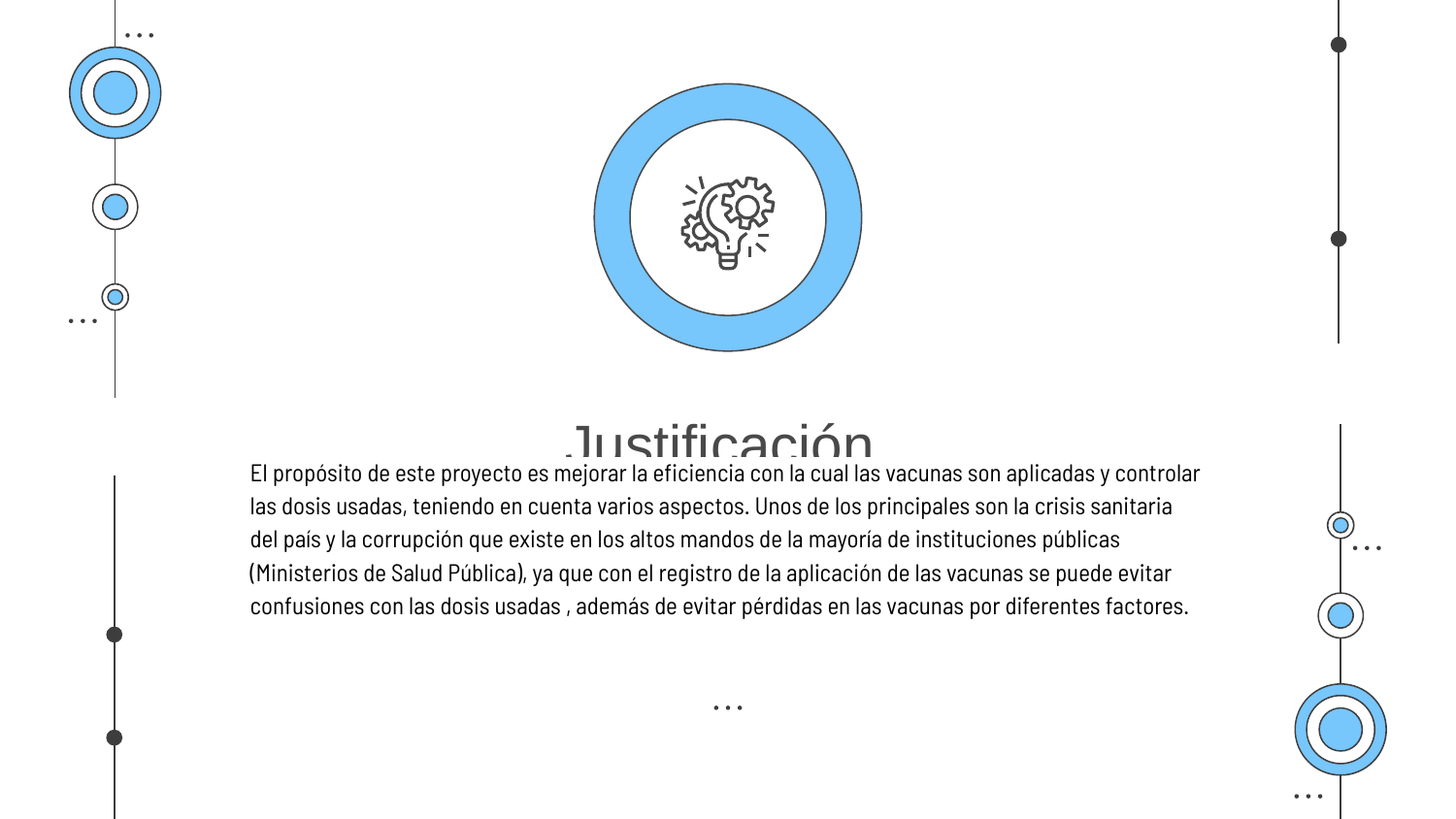

# Justificación
El propósito de este proyecto es mejorar la eficiencia con la cual las vacunas son aplicadas y controlar las dosis usadas, teniendo en cuenta varios aspectos. Unos de los principales son la crisis sanitaria del país y la corrupción que existe en los altos mandos de la mayoría de instituciones públicas (Ministerios de Salud Pública), ya que con el registro de la aplicación de las vacunas se puede evitar confusiones con las dosis usadas , además de evitar pérdidas en las vacunas por diferentes factores.